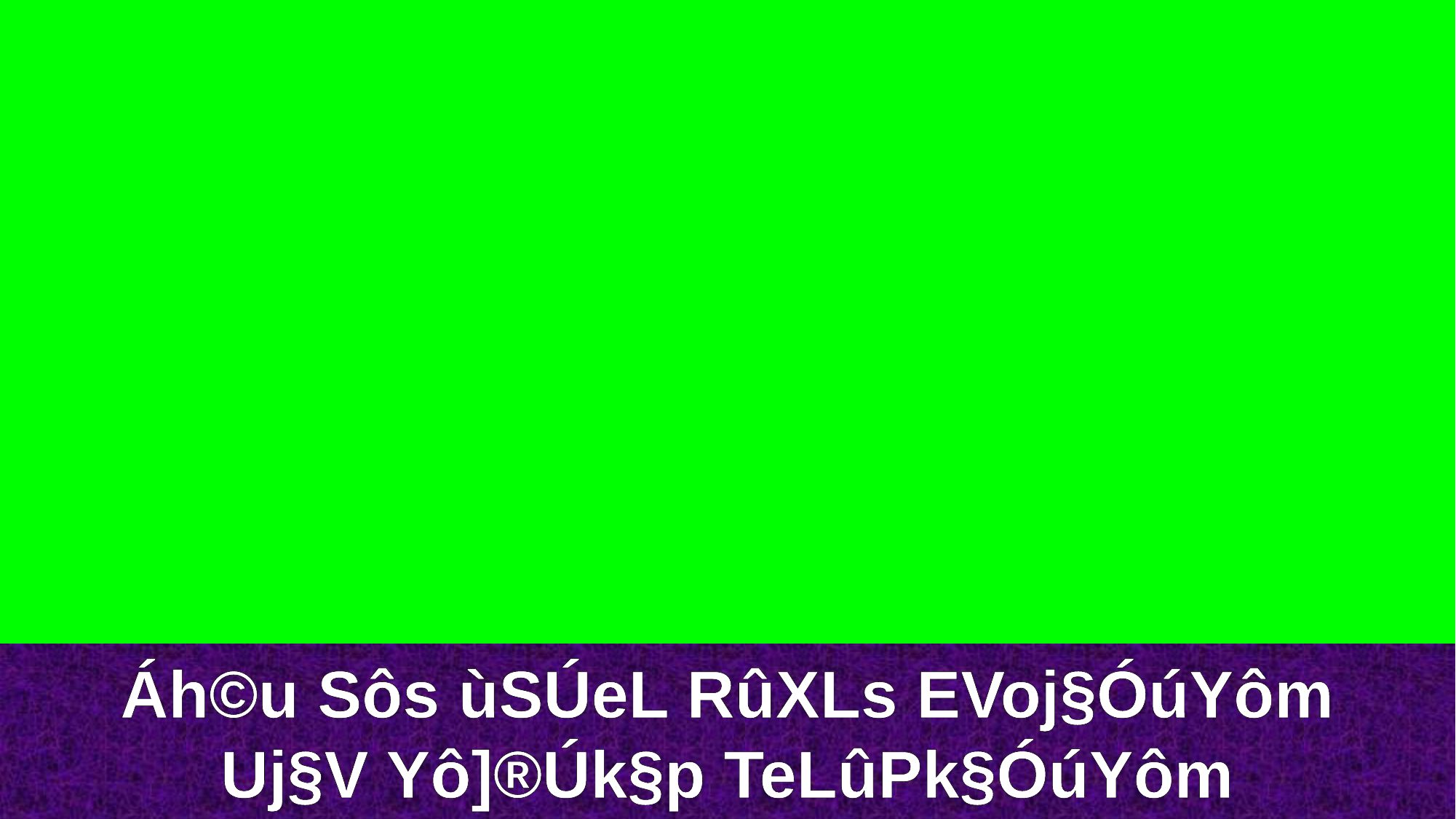

Áh©u Sôs ùSÚeL RûXLs EVoj§ÓúYôm
Uj§V Yô]®Úk§p TeLûPk§ÓúYôm